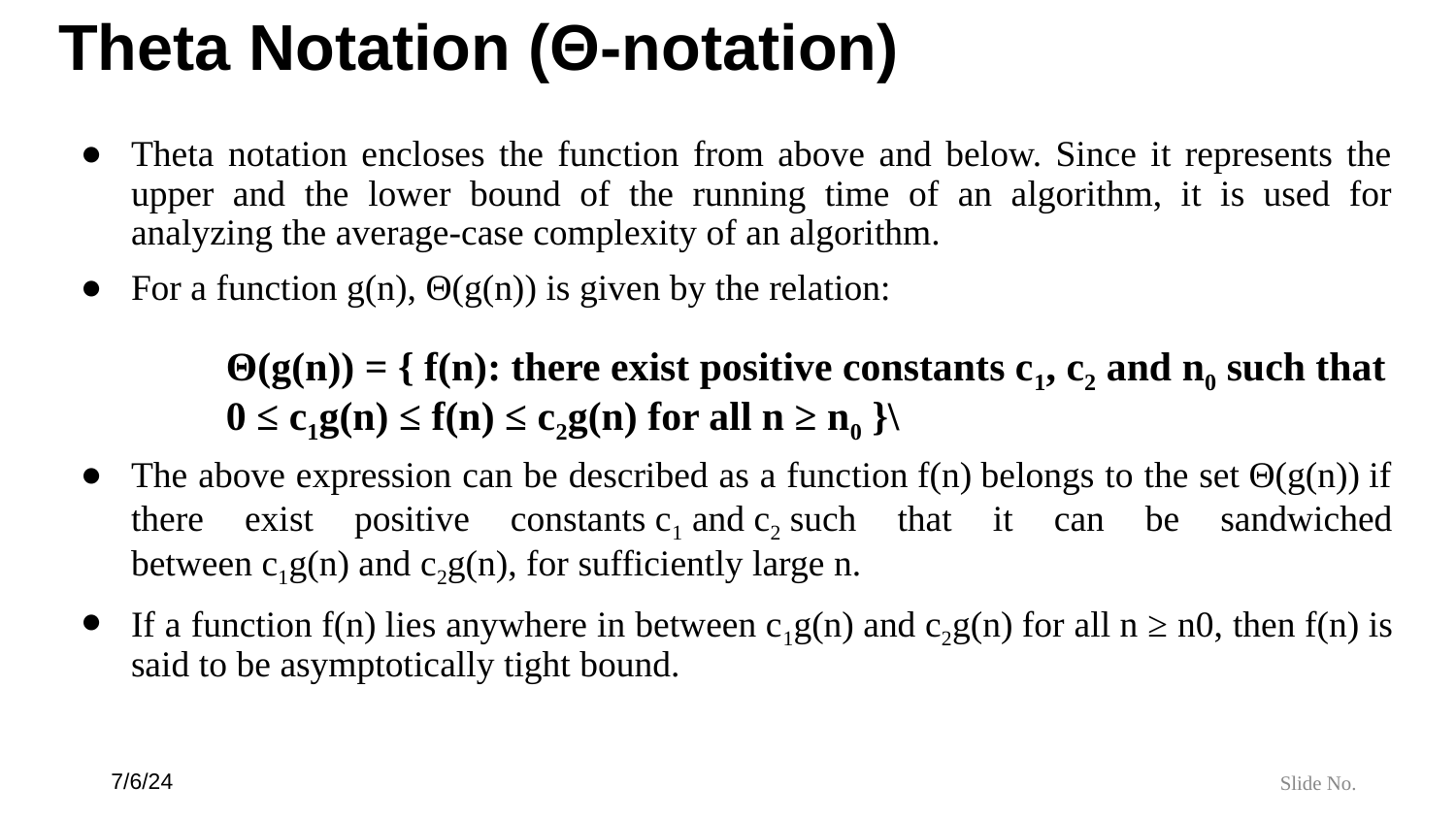

# Theta Notation (Θ-notation)
Theta notation encloses the function from above and below. Since it represents the upper and the lower bound of the running time of an algorithm, it is used for analyzing the average-case complexity of an algorithm.
For a function g(n), Θ(g(n)) is given by the relation:
Θ(g(n)) = { f(n): there exist positive constants c1, c2 and n0 such that 0 ≤ c1g(n) ≤ f(n) ≤ c2g(n) for all n ≥ n0 }\
The above expression can be described as a function f(n) belongs to the set Θ(g(n)) if there exist positive constants c1 and c2 such that it can be sandwiched between c1g(n) and c2g(n), for sufficiently large n.
If a function f(n) lies anywhere in between c1g(n) and c2g(n) for all n ≥ n0, then f(n) is said to be asymptotically tight bound.

7/6/24
Slide No.